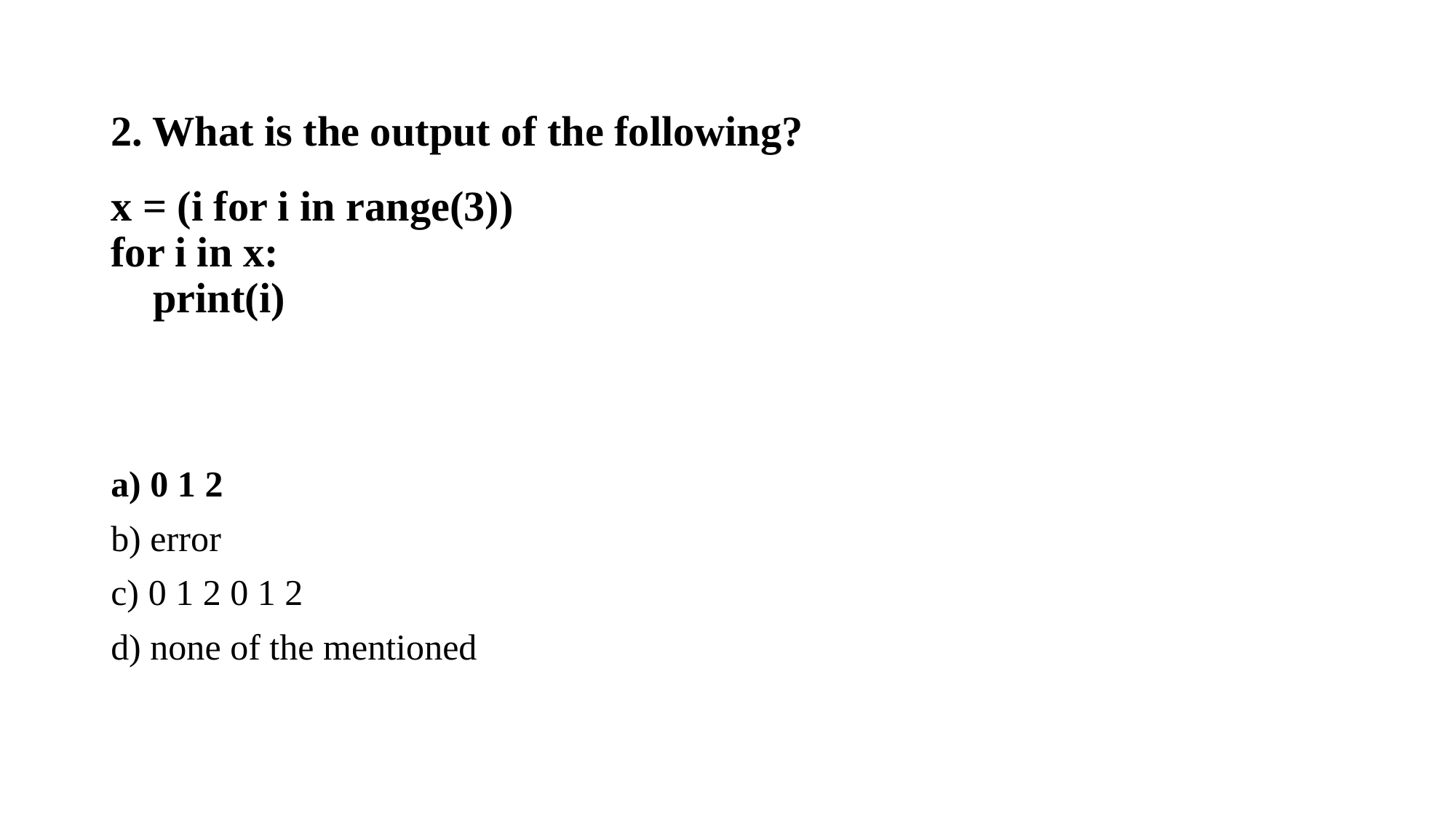

2. What is the output of the following?
x = (i for i in range(3))
for i in x:
    print(i)
a) 0 1 2
b) error
c) 0 1 2 0 1 2
d) none of the mentioned